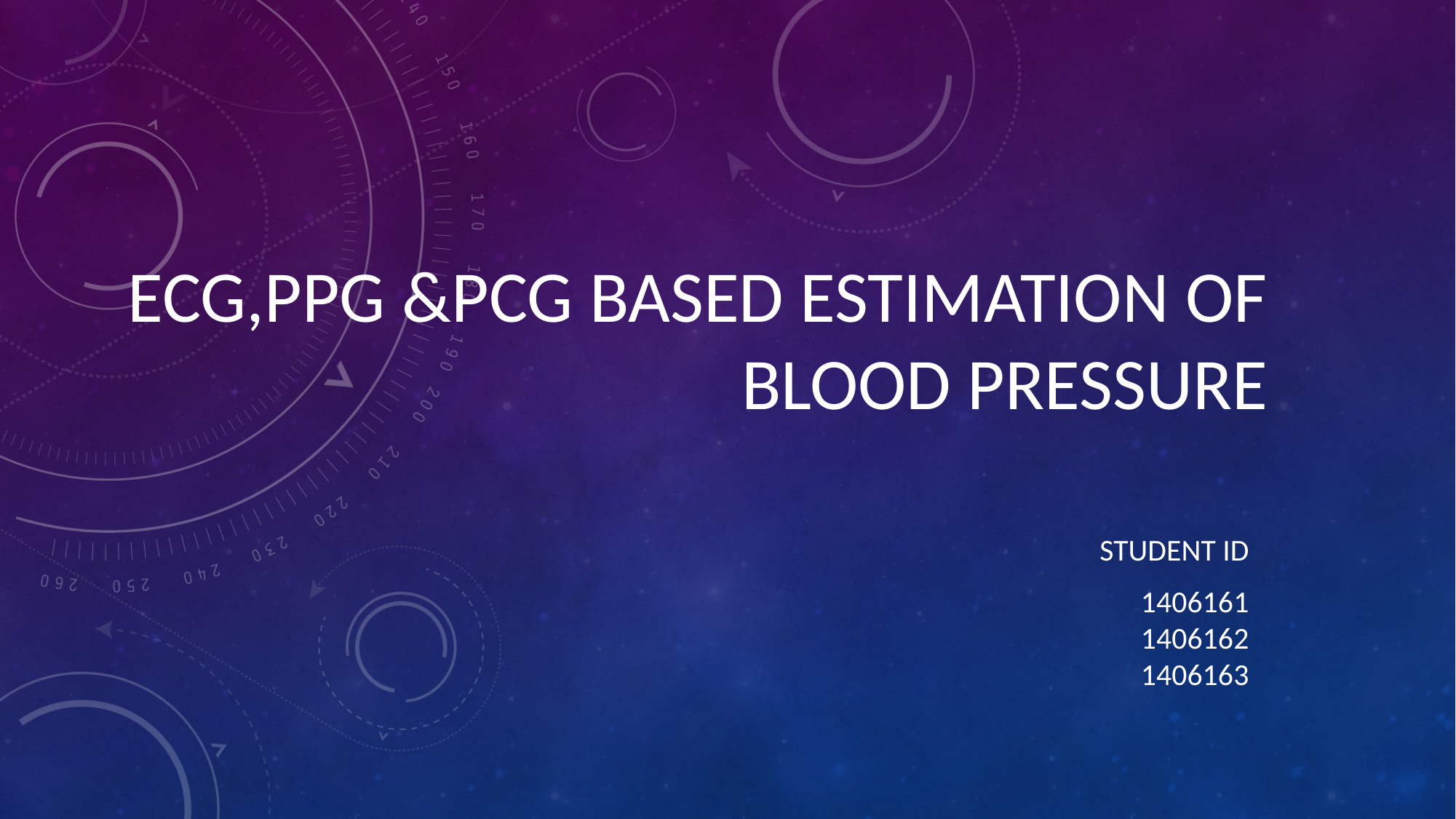

# ECG,PPG &PCG based estimation of blood pressure
Student ID
1406161
1406162
1406163